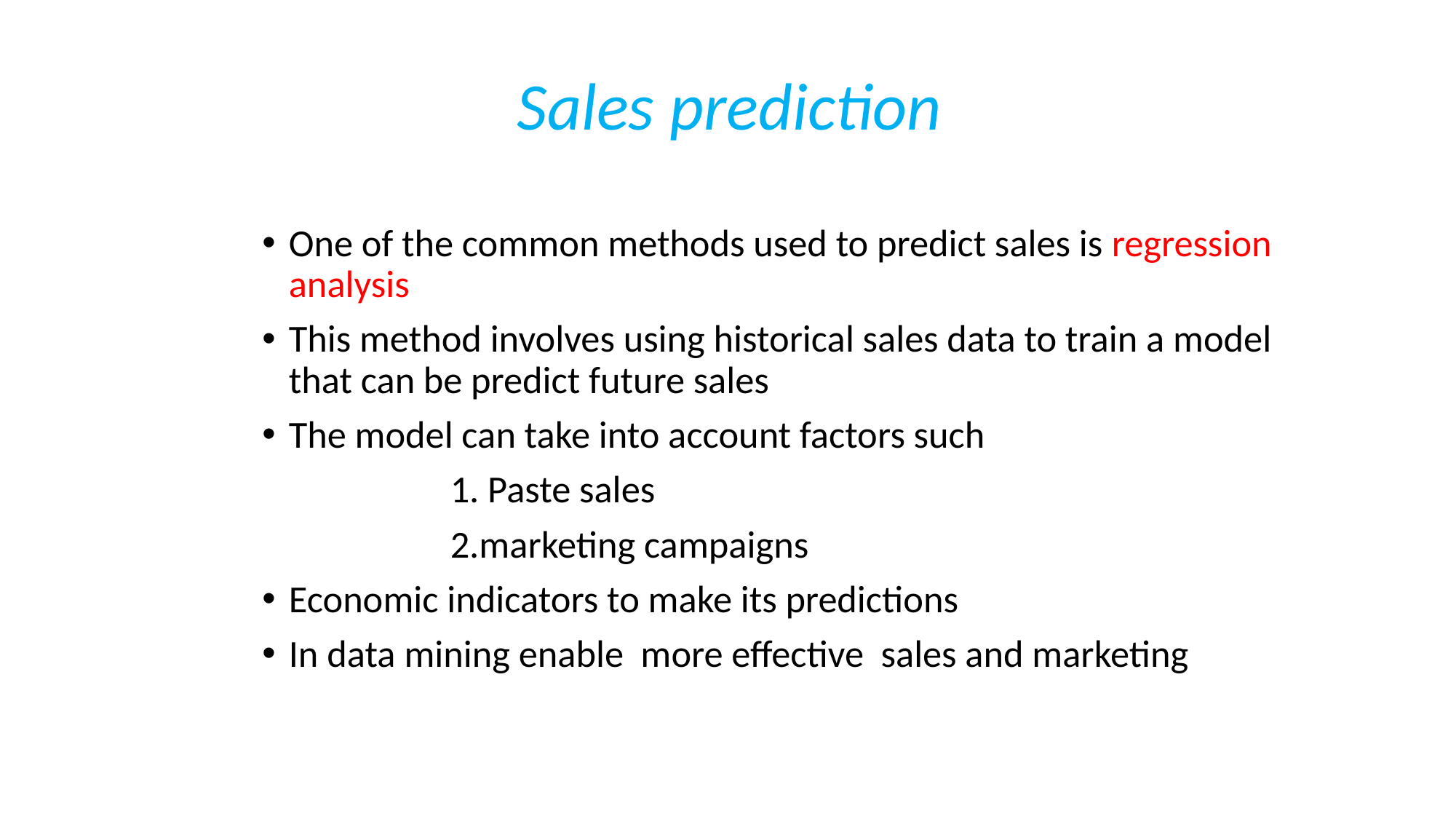

# Sales prediction
One of the common methods used to predict sales is regression analysis
This method involves using historical sales data to train a model that can be predict future sales
The model can take into account factors such
                      1. Paste sales
                      2.marketing campaigns
Economic indicators to make its predictions
In data mining enable  more effective  sales and marketing